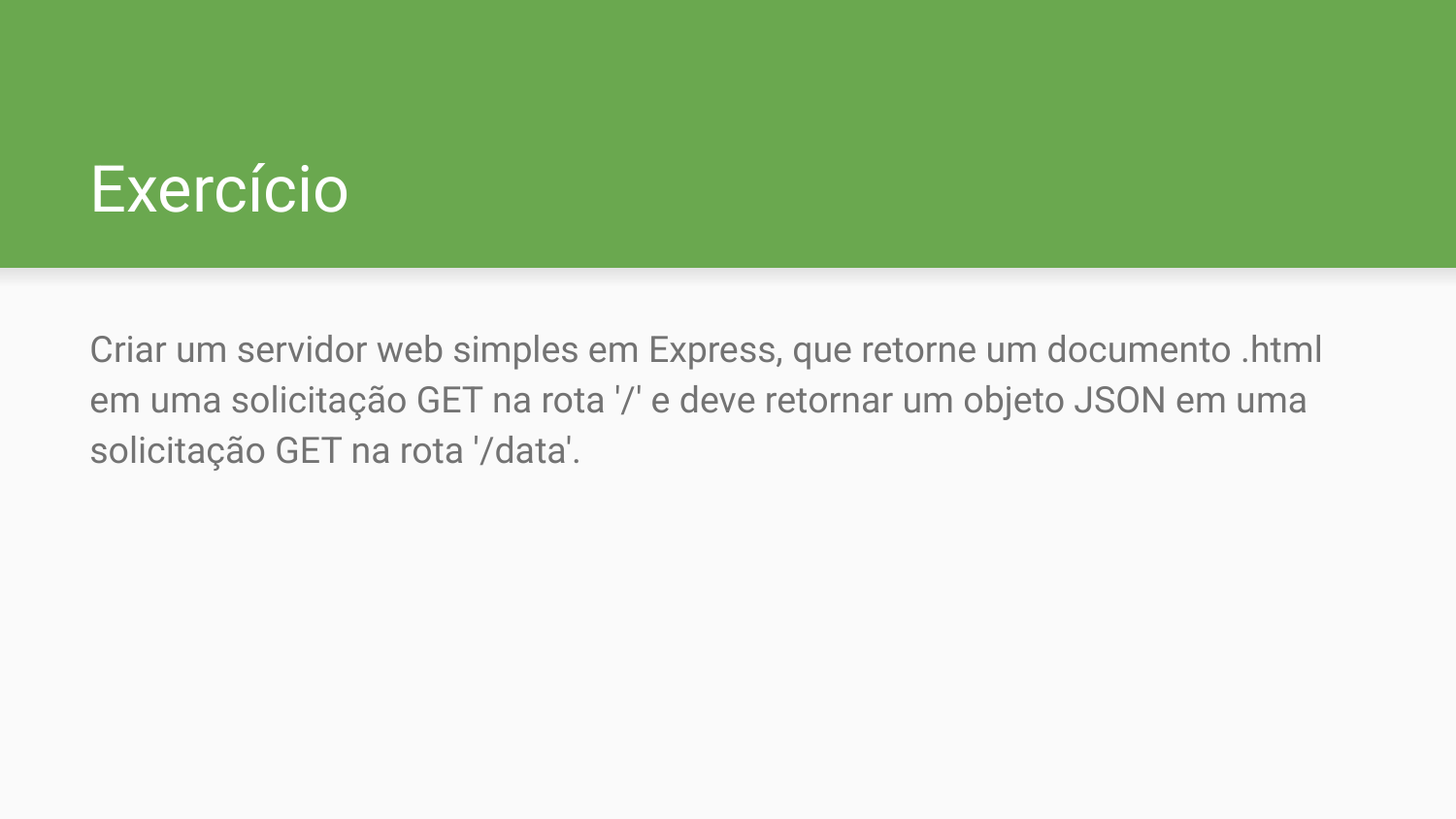

# Exercício
Criar um servidor web simples em Express, que retorne um documento .html em uma solicitação GET na rota '/' e deve retornar um objeto JSON em uma solicitação GET na rota '/data'.